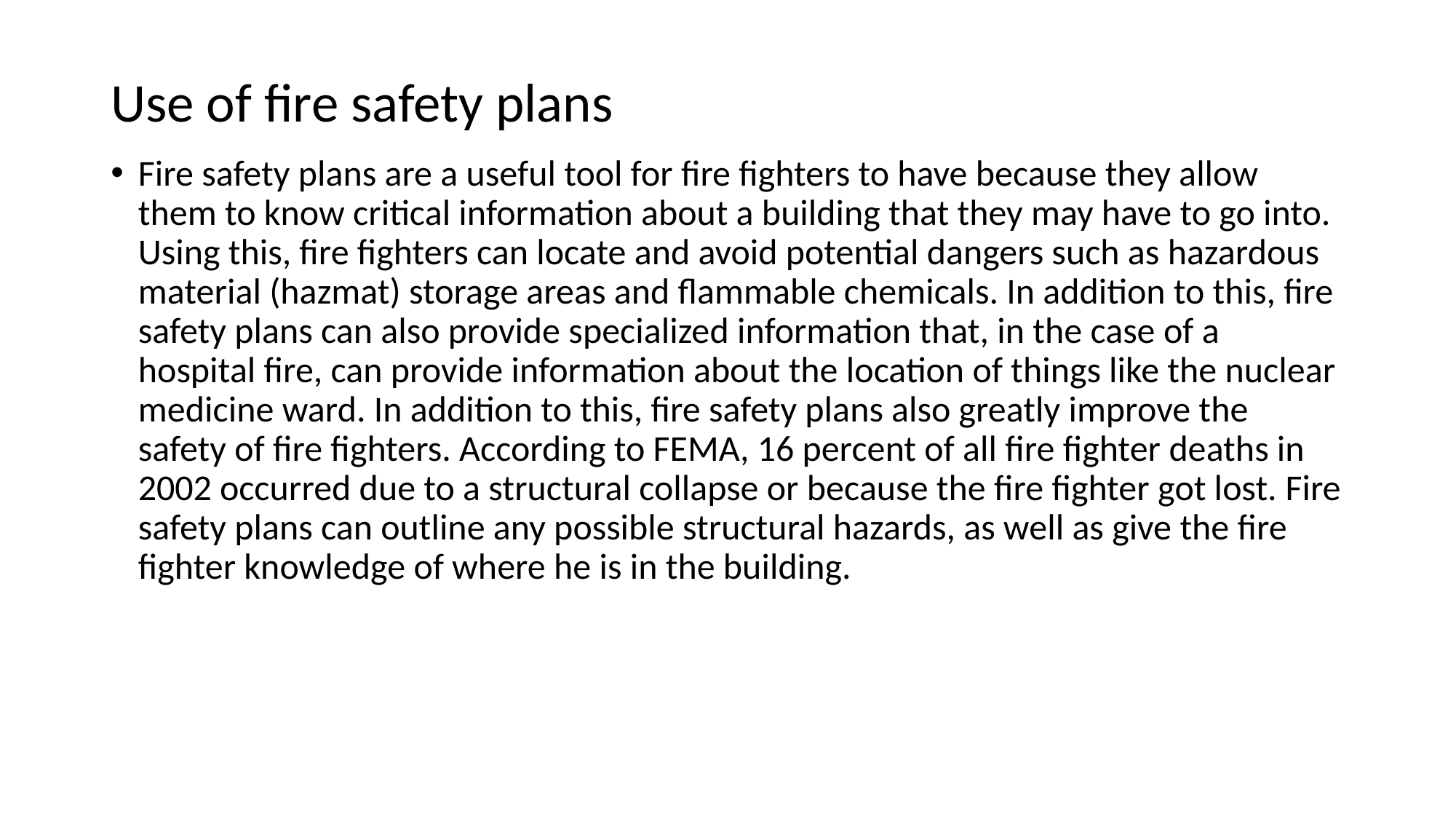

# Use of fire safety plans
Fire safety plans are a useful tool for fire fighters to have because they allow them to know critical information about a building that they may have to go into. Using this, fire fighters can locate and avoid potential dangers such as hazardous material (hazmat) storage areas and flammable chemicals. In addition to this, fire safety plans can also provide specialized information that, in the case of a hospital fire, can provide information about the location of things like the nuclear medicine ward. In addition to this, fire safety plans also greatly improve the safety of fire fighters. According to FEMA, 16 percent of all fire fighter deaths in 2002 occurred due to a structural collapse or because the fire fighter got lost. Fire safety plans can outline any possible structural hazards, as well as give the fire fighter knowledge of where he is in the building.